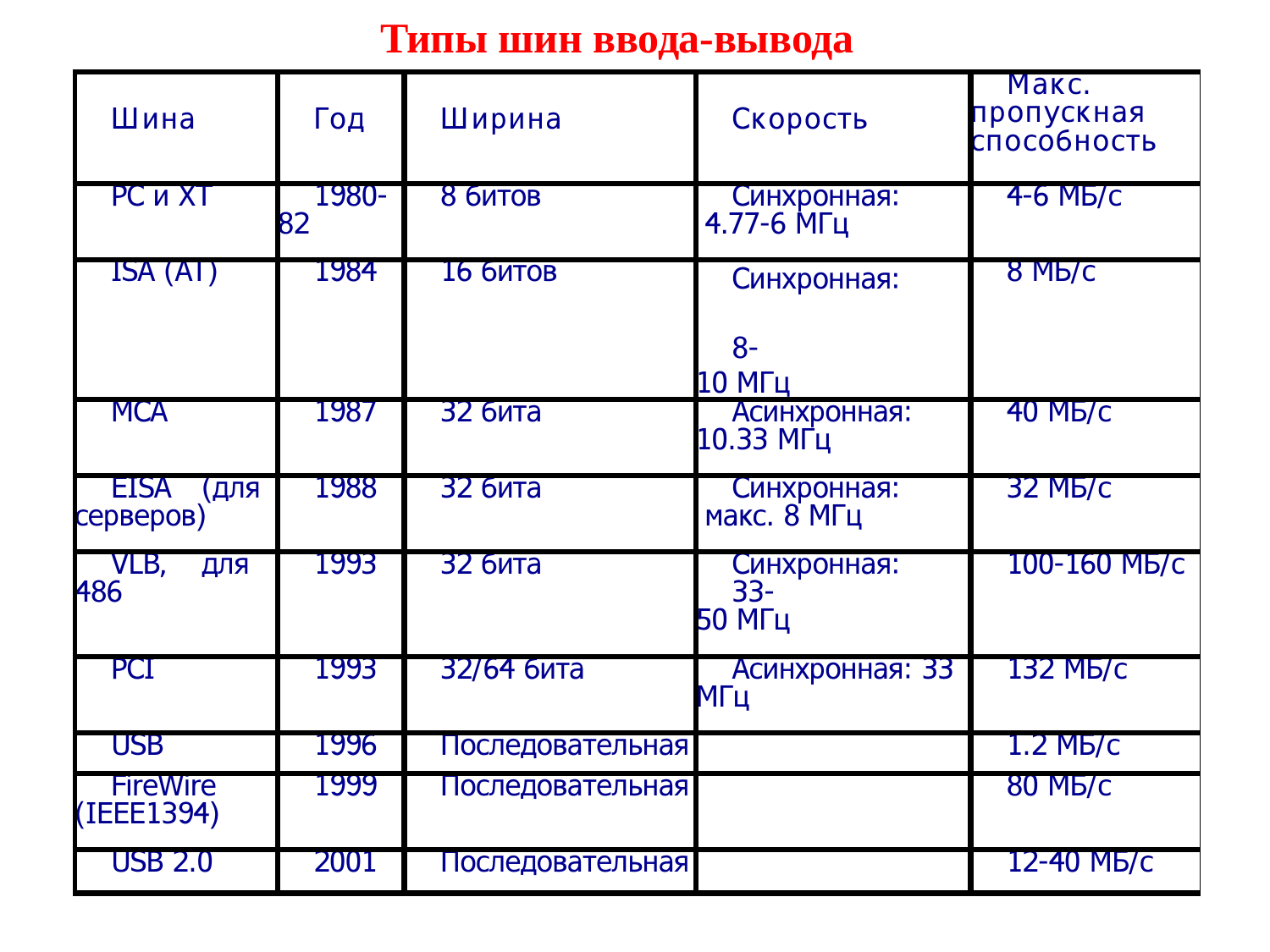

# Типы шин ввода-вывода
| Шина | Год | Ширина | Скорость | Макс. пропускная способность |
| --- | --- | --- | --- | --- |
| PC и XT | 1980- 82 | 8 битов | Синхронная: 4.77-6 МГц | 4-6 МБ/с |
| ISA (AT) | 1984 | 16 битов | Синхронная: 8- 10 МГц | 8 МБ/с |
| MCA | 1987 | 32 бита | Асинхронная: 10.33 МГц | 40 МБ/с |
| EISA (для серверов) | 1988 | 32 бита | Синхронная: макс. 8 МГц | 32 МБ/с |
| VLB, для 486 | 1993 | 32 бита | Синхронная: 33- 50 МГц | 100-160 МБ/с |
| PCI | 1993 | 32/64 бита | Асинхронная: 33 МГц | 132 МБ/с |
| USB | 1996 | Последовательная |  | 1.2 МБ/с |
| FireWire (IEEE1394) | 1999 | Последовательная |  | 80 МБ/с |
| USB 2.0 | 2001 | Последовательная |  | 12-40 МБ/с |